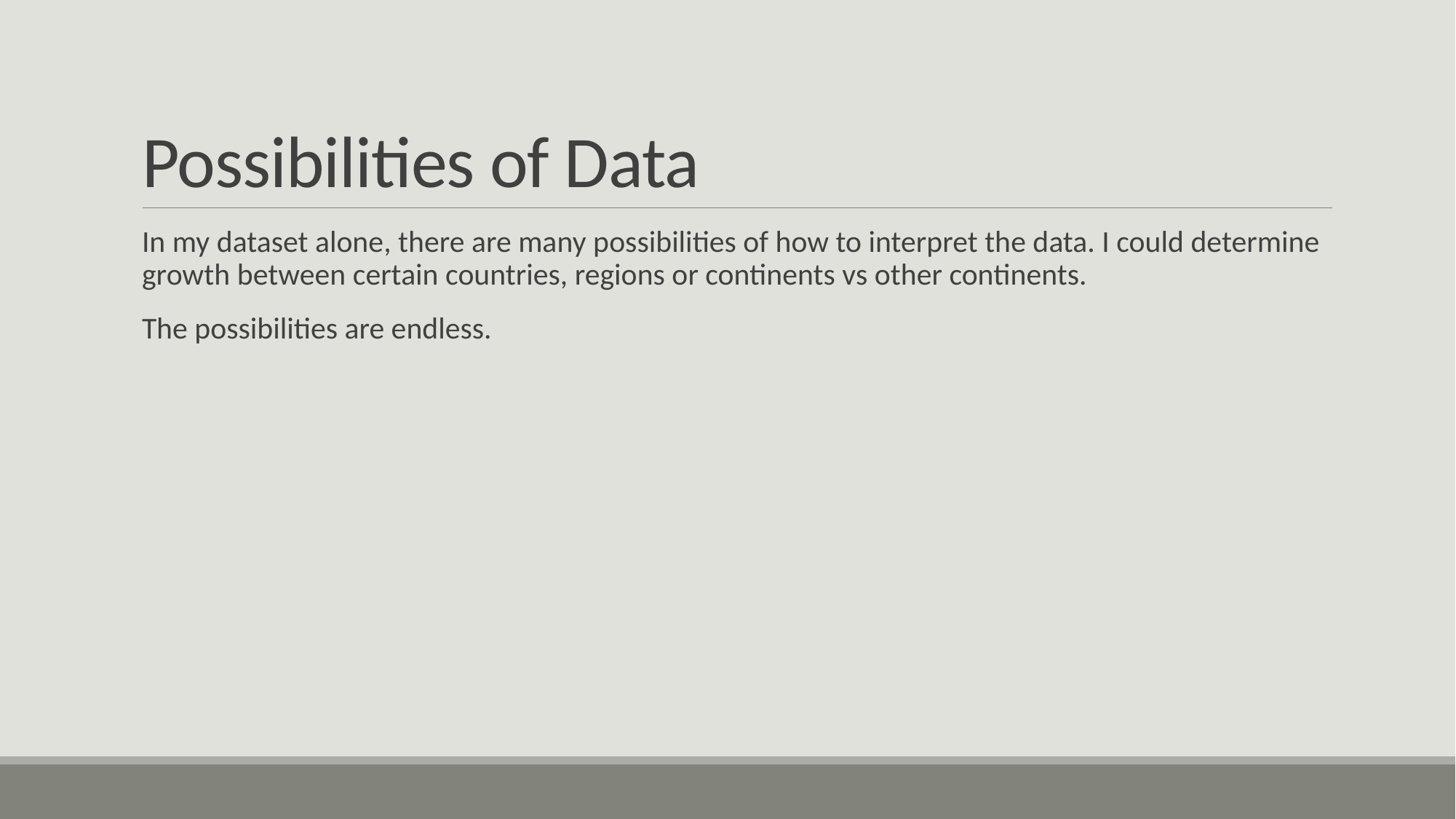

# Possibilities of Data
In my dataset alone, there are many possibilities of how to interpret the data. I could determine growth between certain countries, regions or continents vs other continents.
The possibilities are endless.